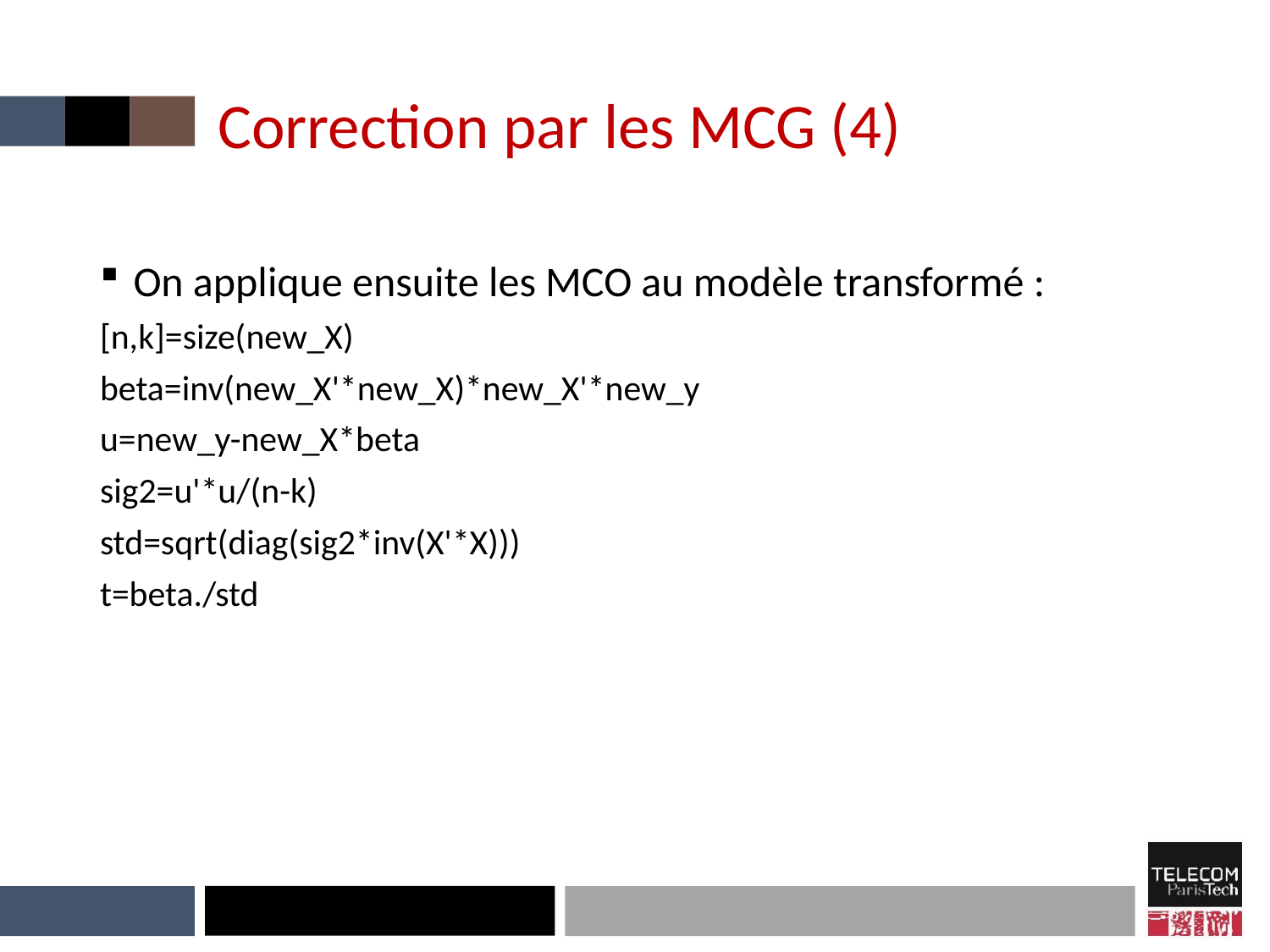

# Correction par les MCG (4)
 On applique ensuite les MCO au modèle transformé :
[n,k]=size(new_X)
beta=inv(new_X'*new_X)*new_X'*new_y
u=new_y-new_X*beta
sig2=u'*u/(n-k)
std=sqrt(diag(sig2*inv(X'*X)))
t=beta./std